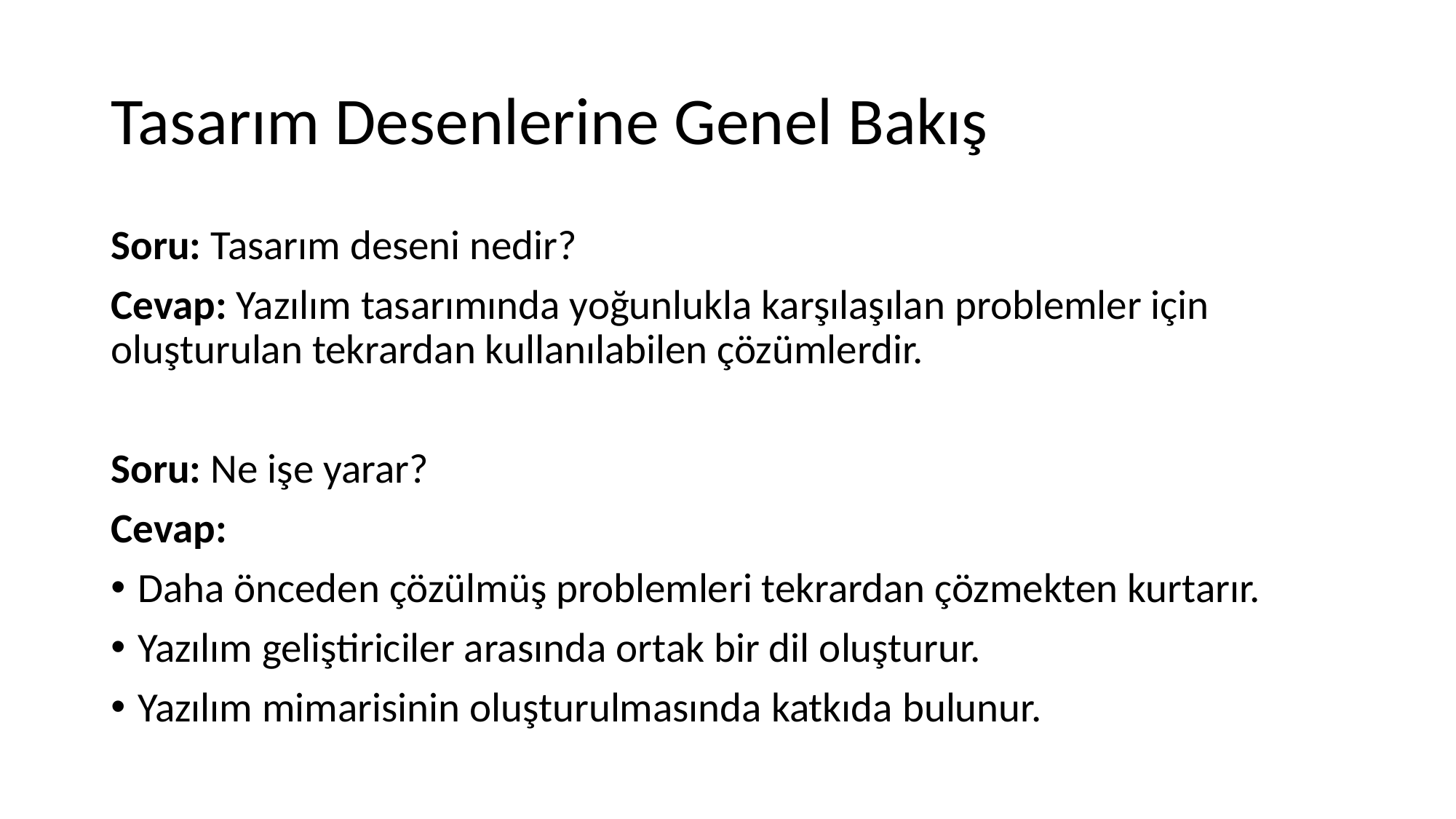

# Tasarım Desenlerine Genel Bakış
Soru: Tasarım deseni nedir?
Cevap: Yazılım tasarımında yoğunlukla karşılaşılan problemler için oluşturulan tekrardan kullanılabilen çözümlerdir.

Soru: Ne işe yarar?
Cevap:
Daha önceden çözülmüş problemleri tekrardan çözmekten kurtarır.
Yazılım geliştiriciler arasında ortak bir dil oluşturur.
Yazılım mimarisinin oluşturulmasında katkıda bulunur.